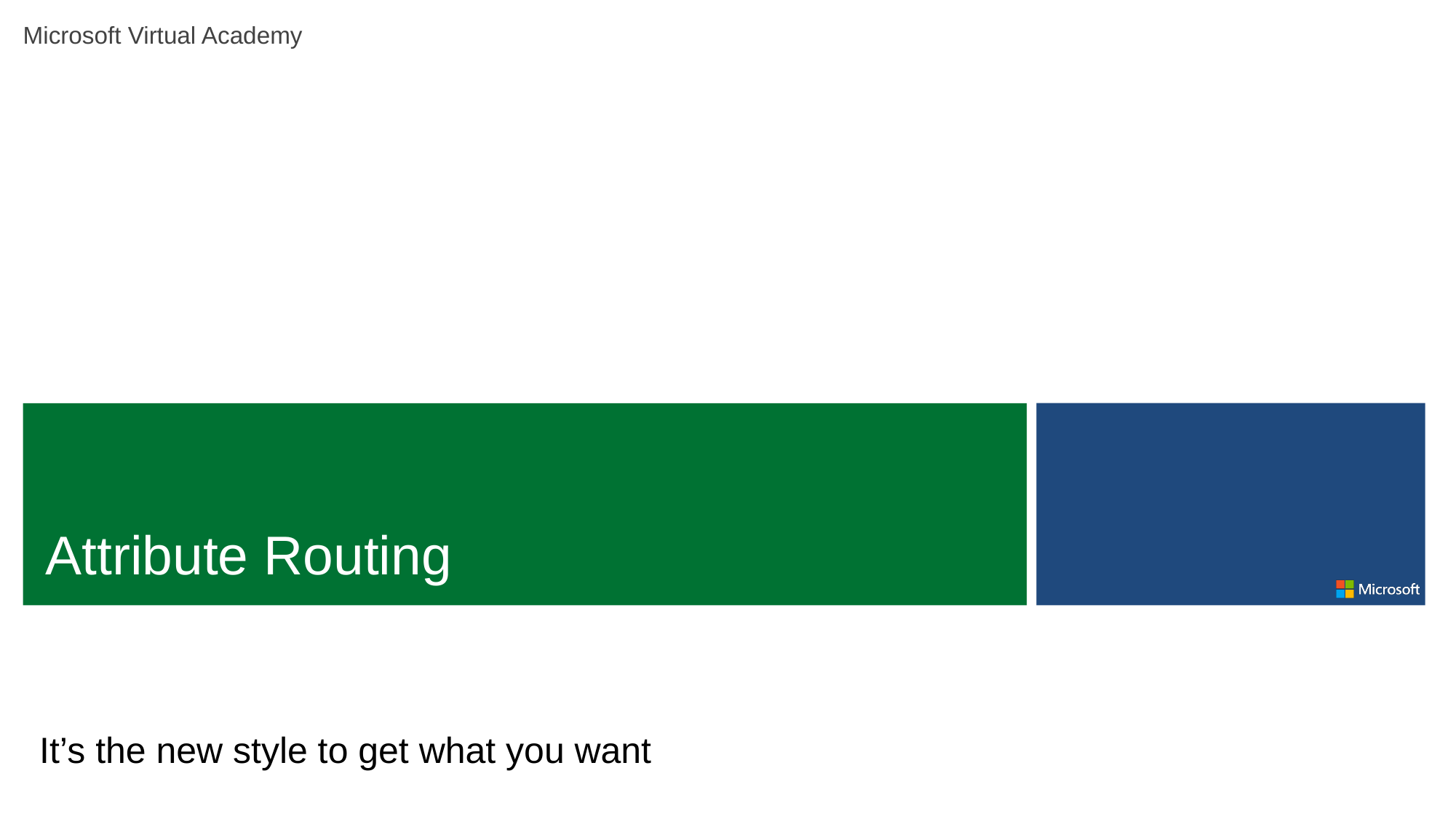

Attribute Routing
It’s the new style to get what you want